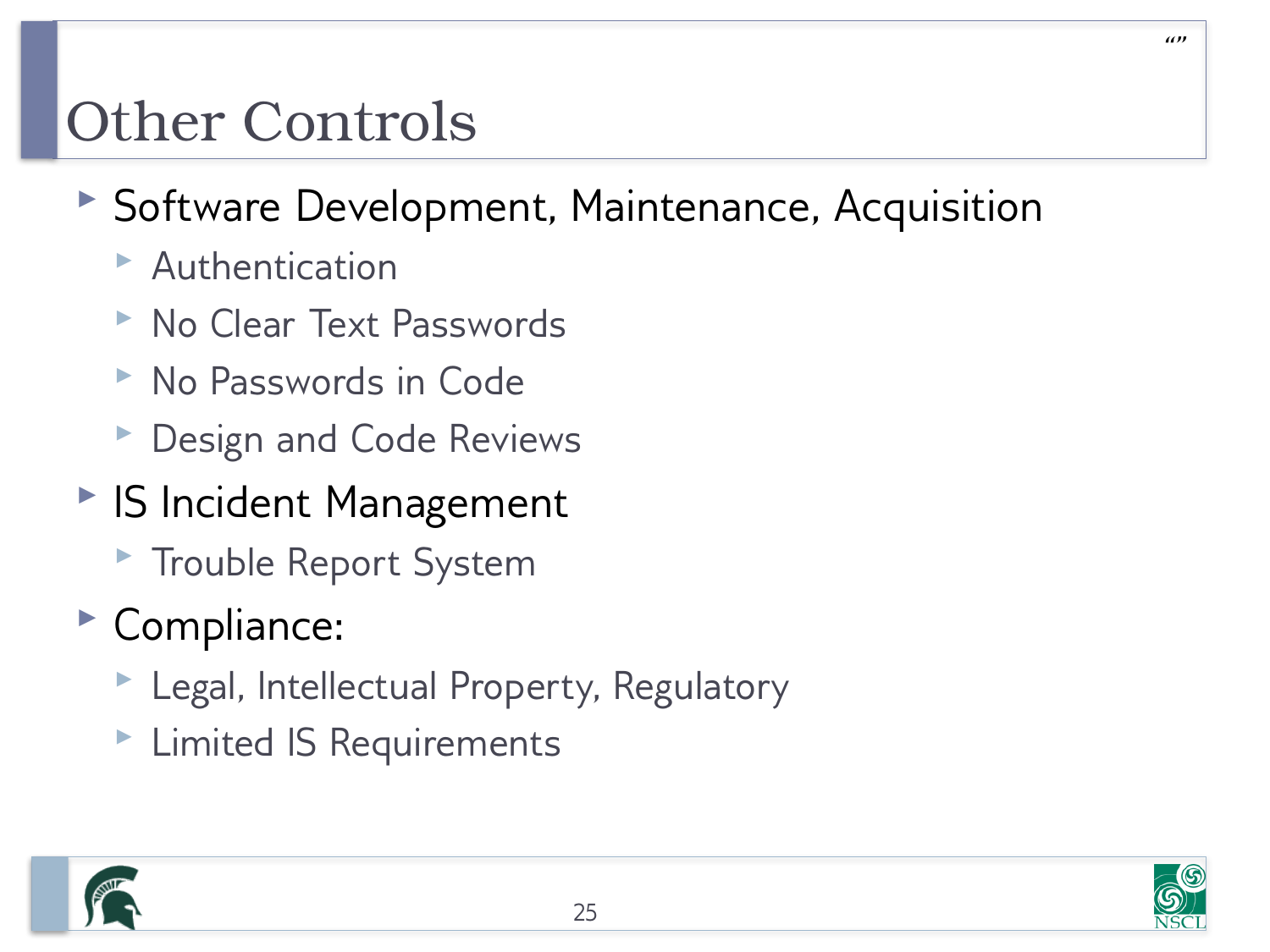

# Other Controls
“”
Software Development, Maintenance, Acquisition
Authentication
No Clear Text Passwords
No Passwords in Code
Design and Code Reviews
IS Incident Management
Trouble Report System
Compliance:
Legal, Intellectual Property, Regulatory
Limited IS Requirements

25